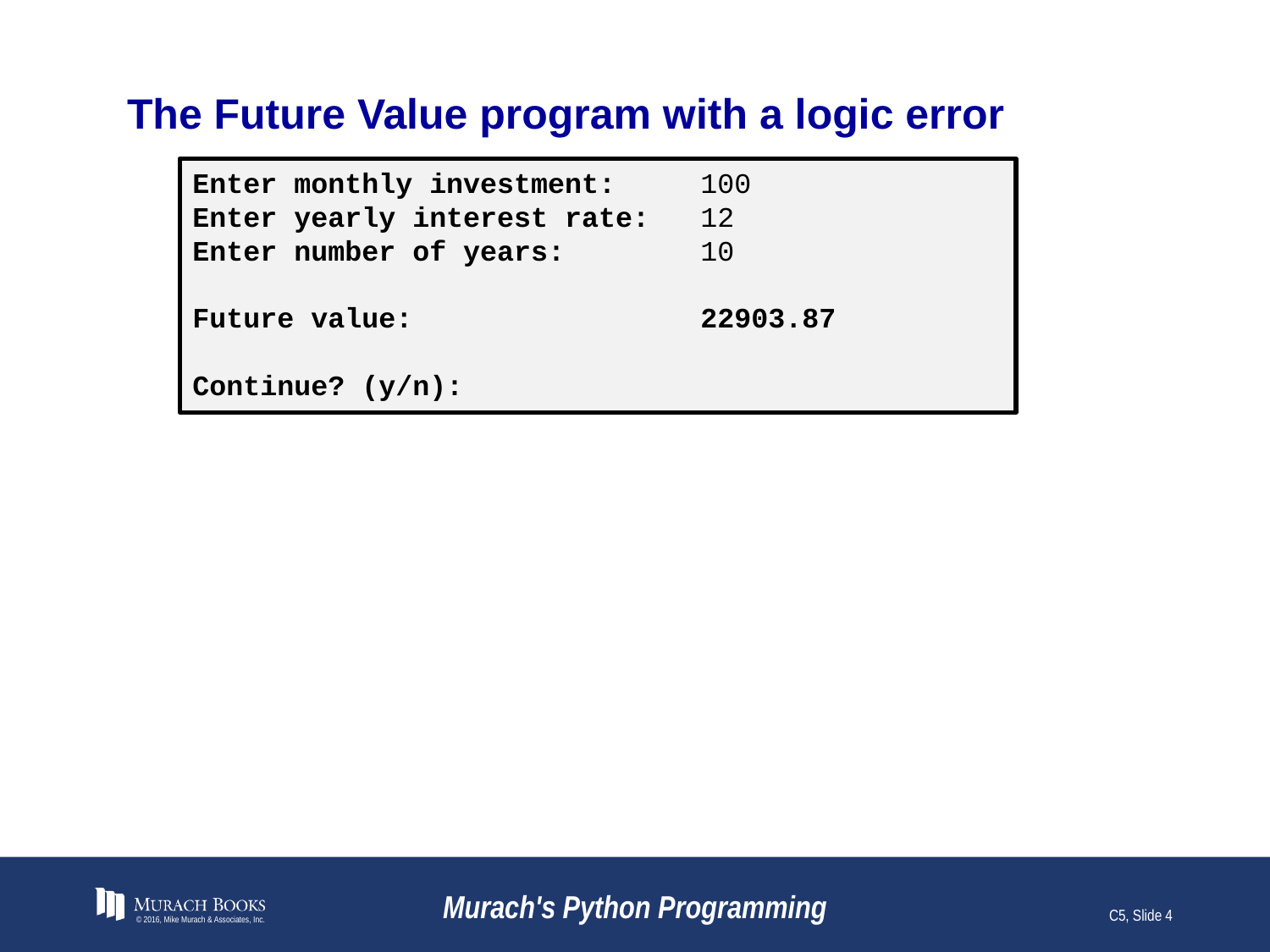

# The Future Value program with a logic error
Enter monthly investment:	100
Enter yearly interest rate:	12
Enter number of years:		10

Future value:			22903.87

Continue? (y/n):

© 2016, Mike Murach & Associates, Inc.
Murach's Python Programming

C5, Slide 4